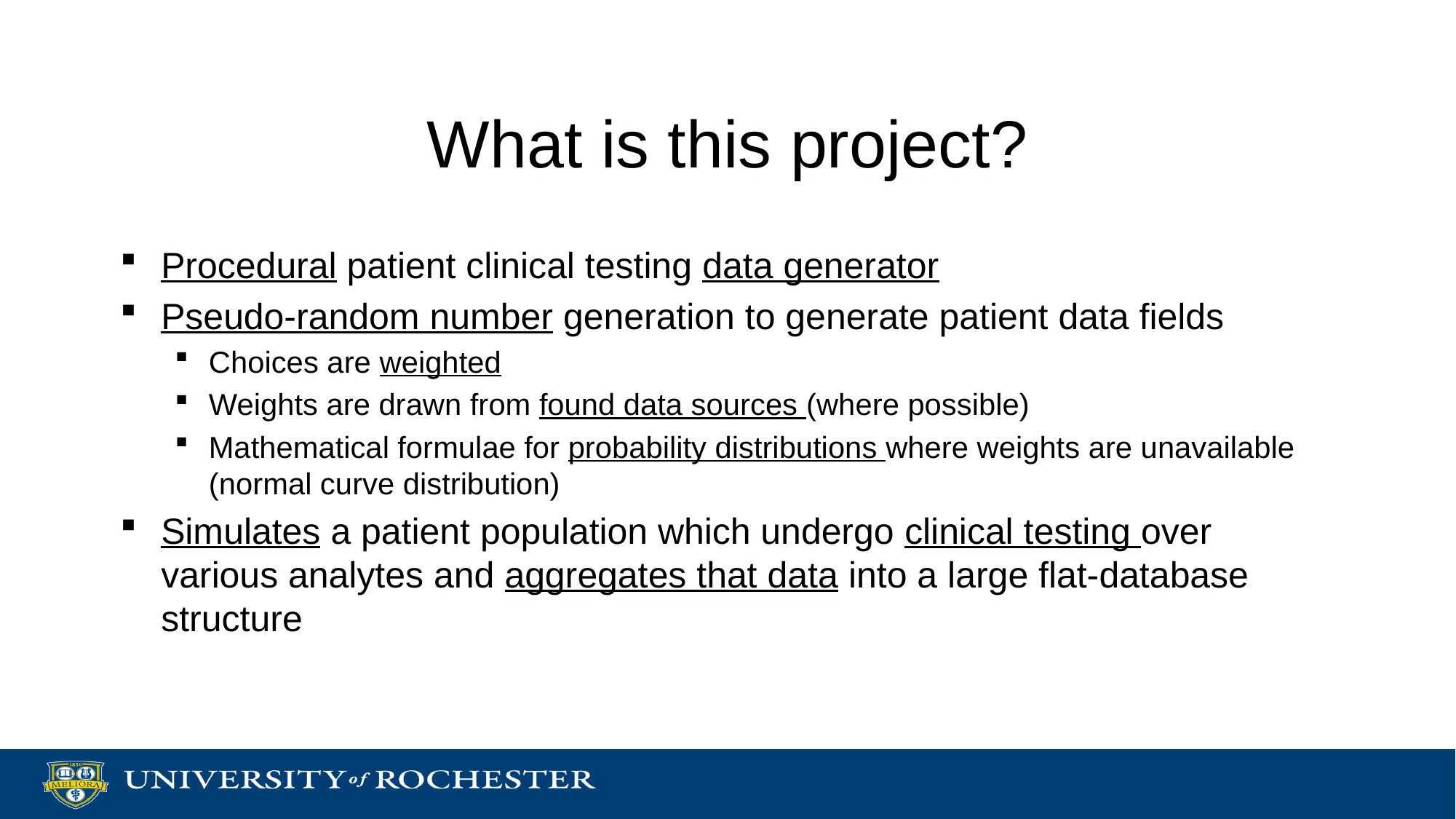

# What is this project?
Procedural patient clinical testing data generator
Pseudo-random number generation to generate patient data fields
Choices are weighted
Weights are drawn from found data sources (where possible)
Mathematical formulae for probability distributions where weights are unavailable (normal curve distribution)
Simulates a patient population which undergo clinical testing over various analytes and aggregates that data into a large flat-database structure